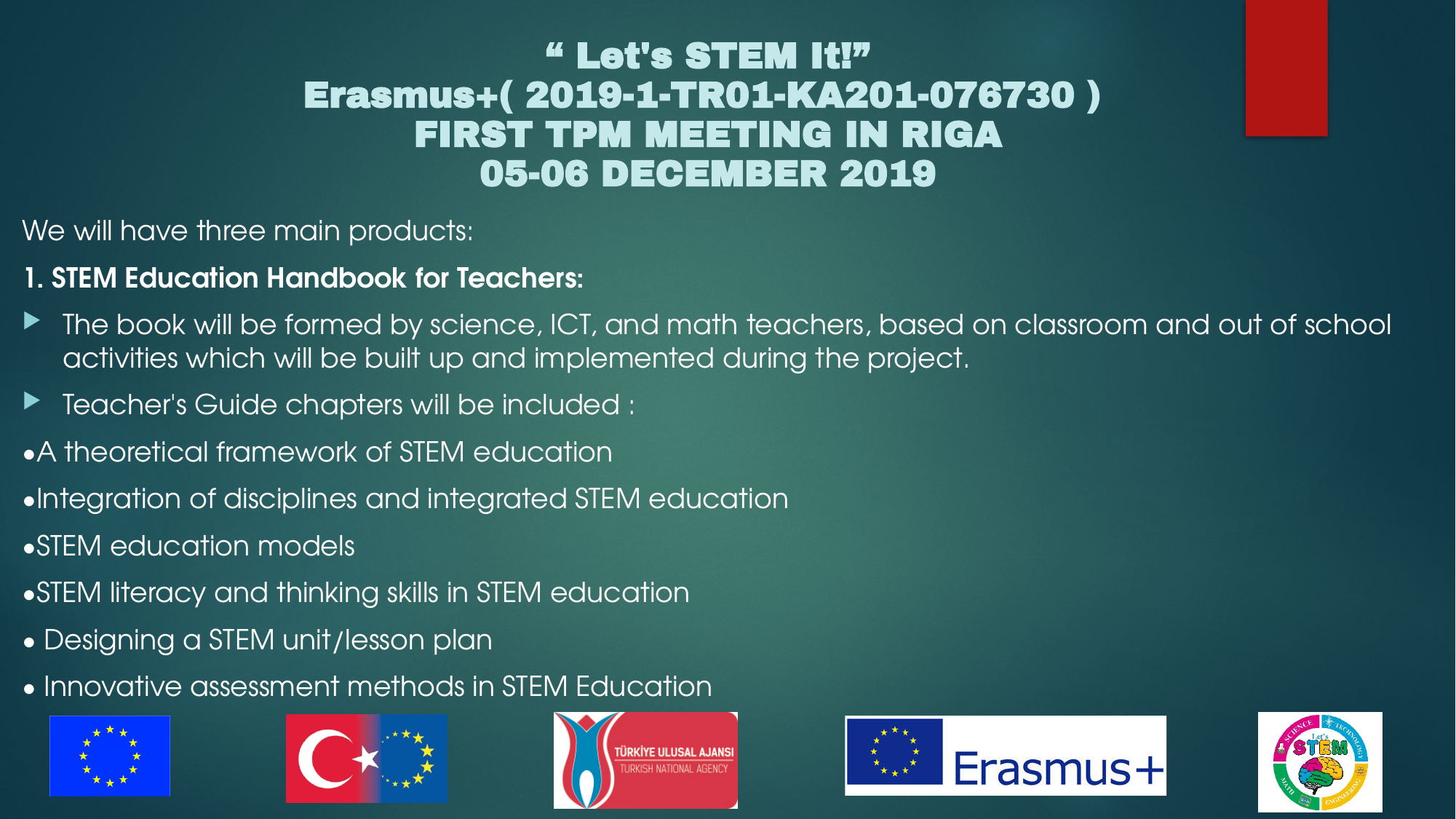

We will have three main products:
1. STEM Education Handbook for Teachers:
The book will be formed by science, ICT, and math teachers, based on classroom and out of school activities which will be built up and implemented during the project.
Teacher's Guide chapters will be included :
•A theoretical framework of STEM education
•Integration of disciplines and integrated STEM education
•STEM education models
•STEM literacy and thinking skills in STEM education
• Designing a STEM unit/lesson plan
• Innovative assessment methods in STEM Education